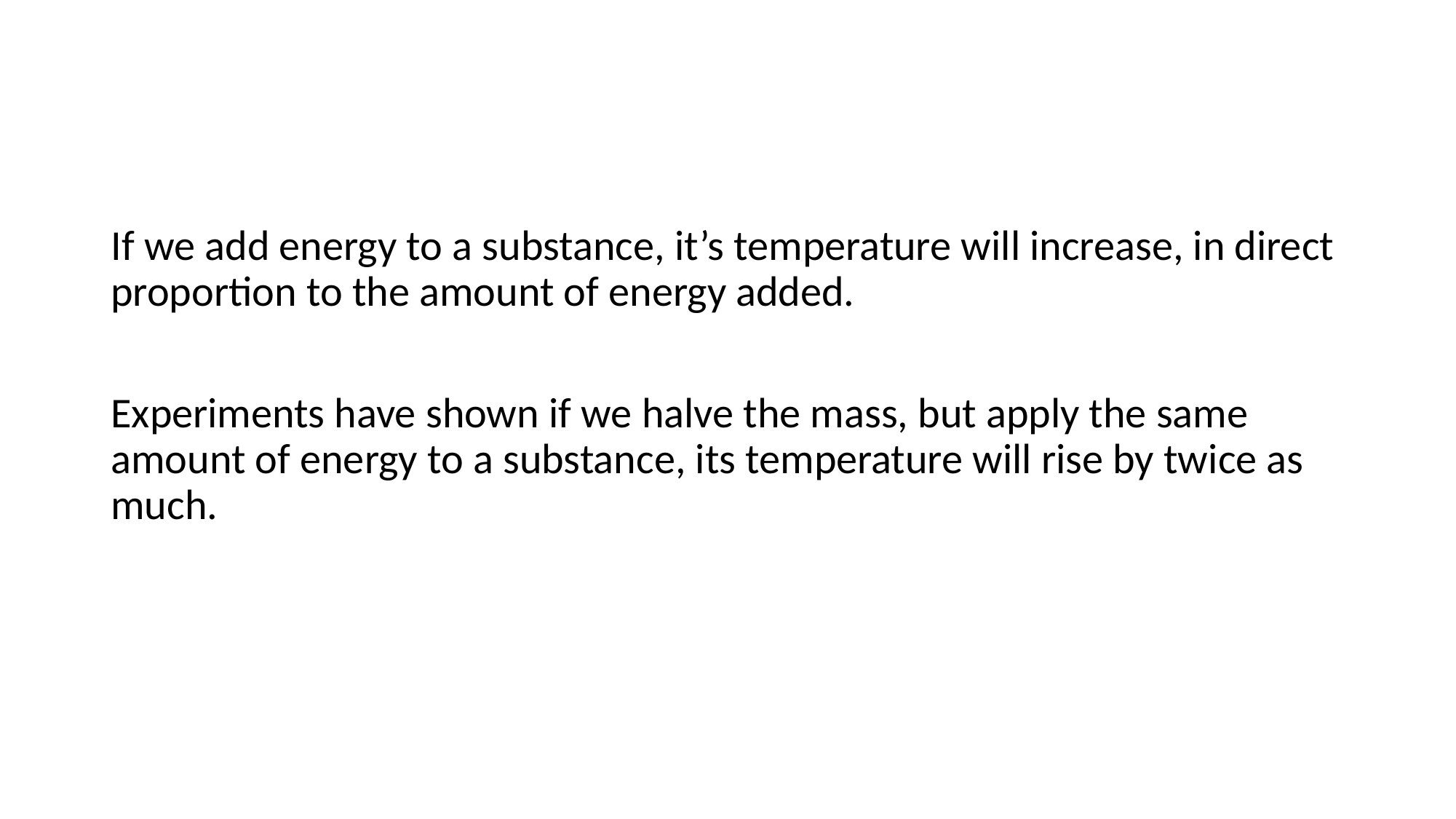

#
If we add energy to a substance, it’s temperature will increase, in direct proportion to the amount of energy added.

Experiments have shown if we halve the mass, but apply the same amount of energy to a substance, its temperature will rise by twice as much.